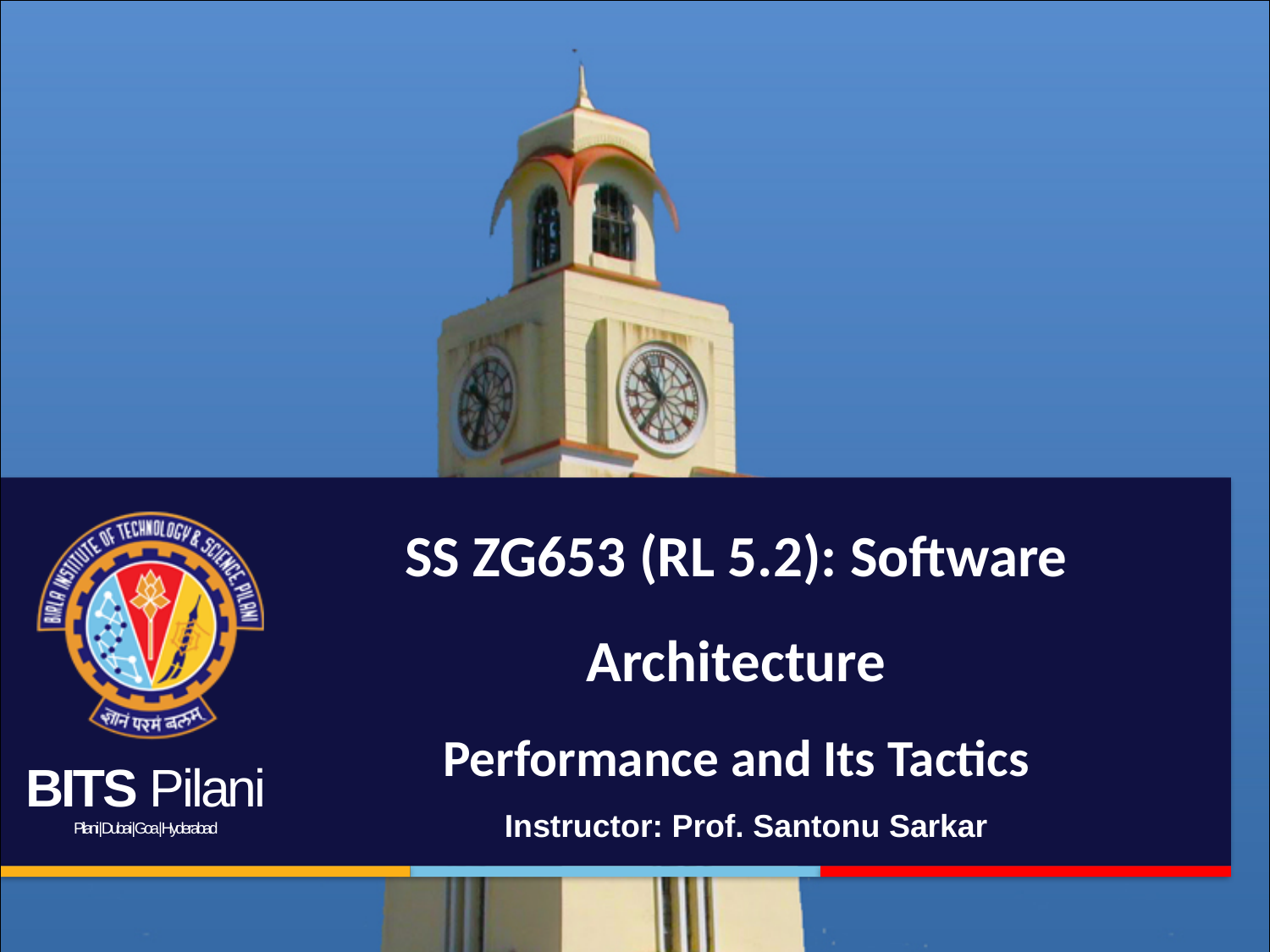

# SS ZG653 (RL 5.2): Software Architecture Performance and Its Tactics
Instructor: Prof. Santonu Sarkar